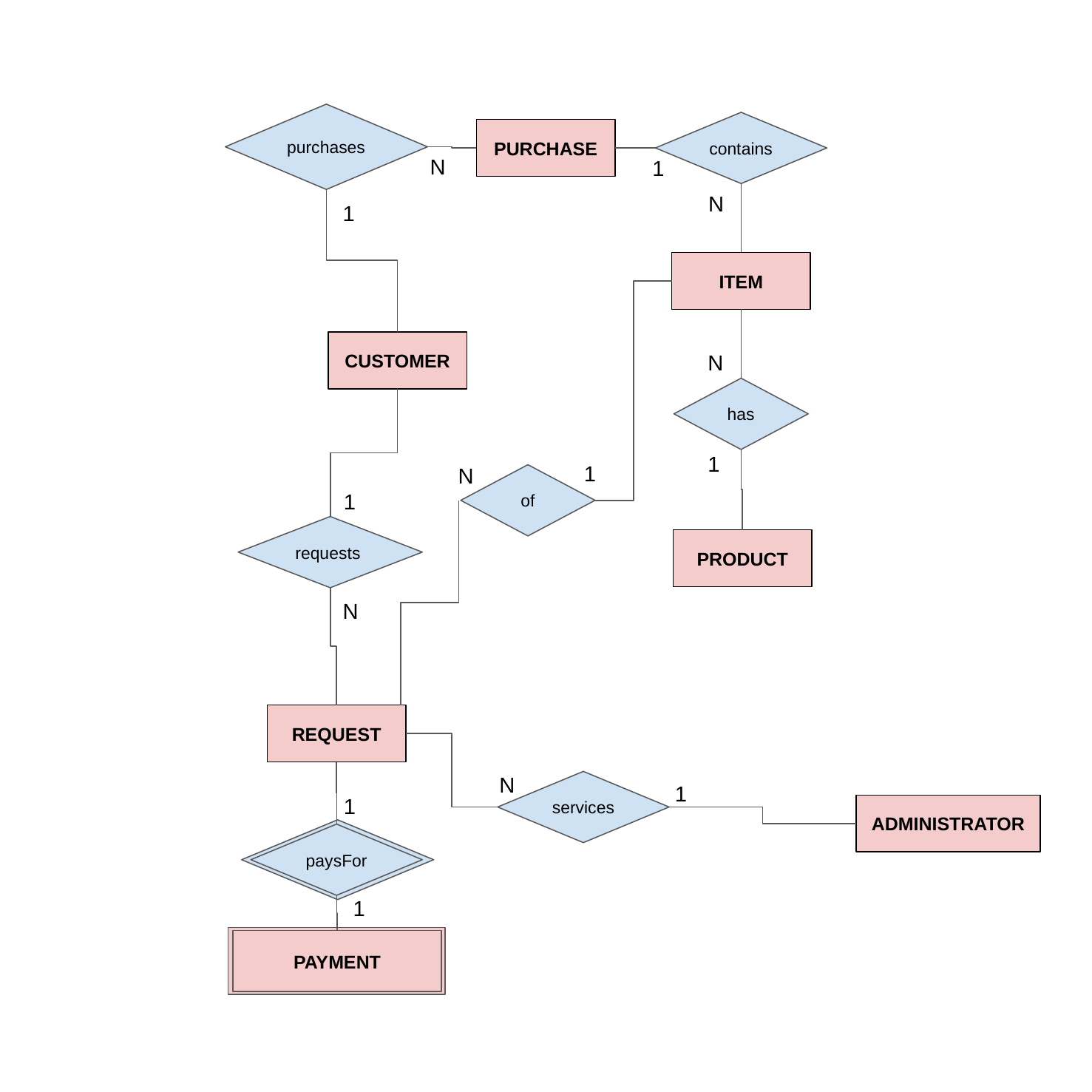

purchases
contains
PURCHASE
N
1
N
1
ITEM
CUSTOMER
N
has
1
1
N
of
1
requests
PRODUCT
N
REQUEST
N
1
services
1
ADMINISTRATOR

paysFor
1

PAYMENT